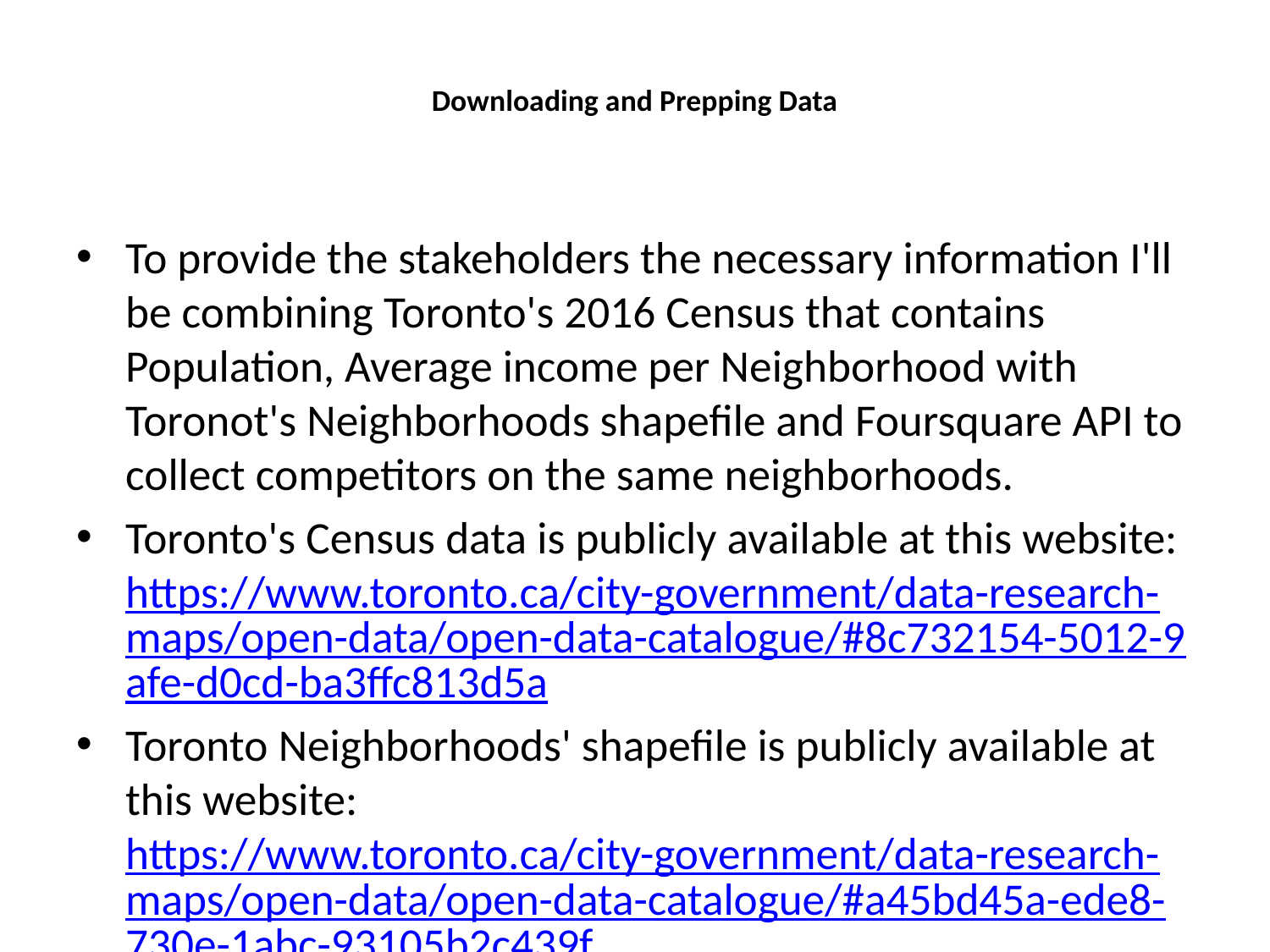

# Downloading and Prepping Data
To provide the stakeholders the necessary information I'll be combining Toronto's 2016 Census that contains Population, Average income per Neighborhood with Toronot's Neighborhoods shapefile and Foursquare API to collect competitors on the same neighborhoods.
Toronto's Census data is publicly available at this website: https://www.toronto.ca/city-government/data-research-maps/open-data/open-data-catalogue/#8c732154-5012-9afe-d0cd-ba3ffc813d5a
Toronto Neighborhoods' shapefile is publicly available at this website: https://www.toronto.ca/city-government/data-research-maps/open-data/open-data-catalogue/#a45bd45a-ede8-730e-1abc-93105b2c439f